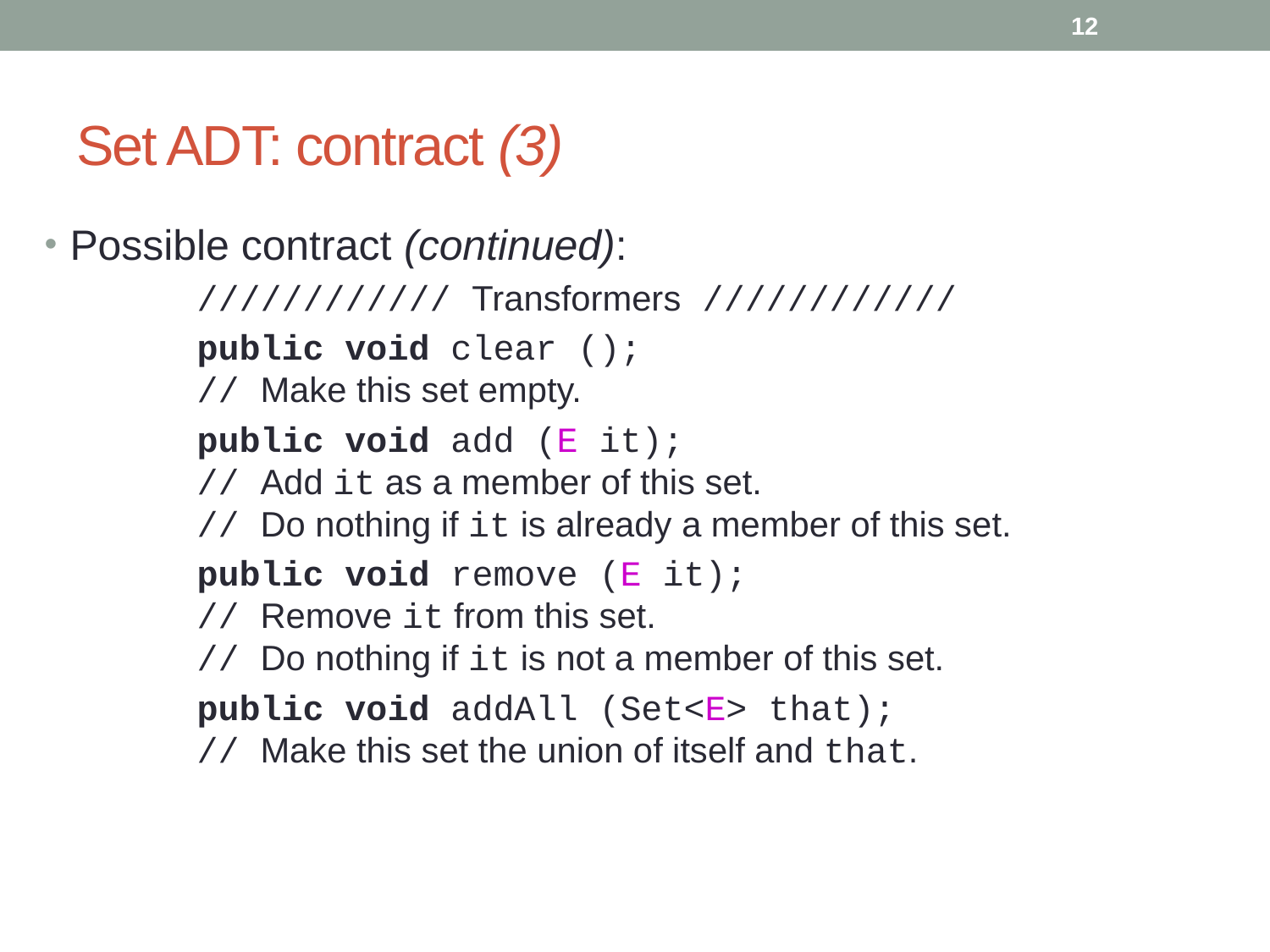

12
# Set ADT: contract (3)
Possible contract (continued):
		//////////// Transformers ////////////
		public void clear ();
	// Make this set empty.
		public void add (E it);
	// Add it as a member of this set.
	// Do nothing if it is already a member of this set.
		public void remove (E it);
	// Remove it from this set.
	// Do nothing if it is not a member of this set.
		public void addAll (Set<E> that);
	// Make this set the union of itself and that.